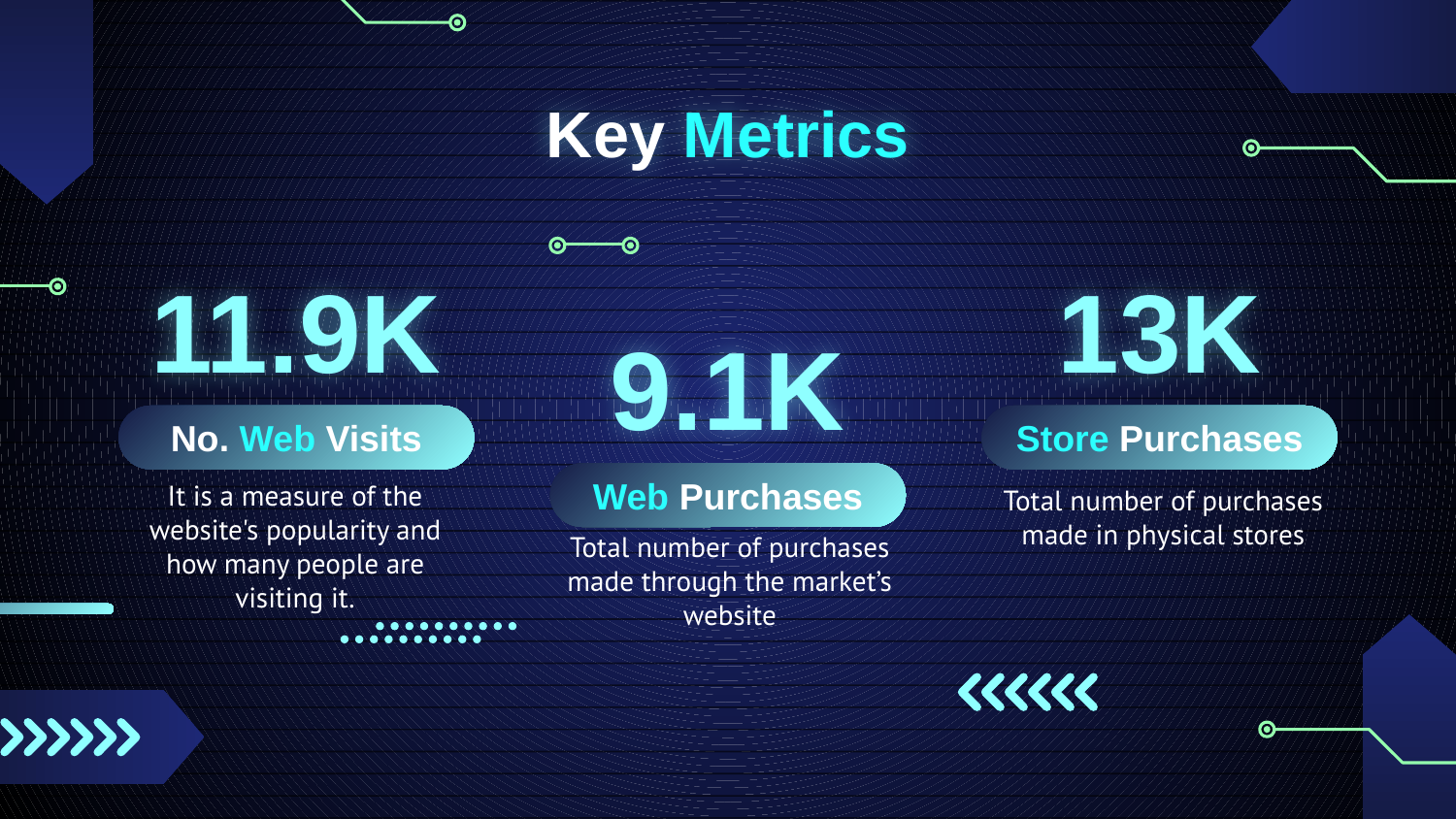

# Key Metrics

11.9K
13K
9.1K

No. Web Visits
Store Purchases

Web Purchases
Total number of purchases made in physical stores
It is a measure of the website's popularity and how many people are visiting it.
Total number of purchases made through the market’s website